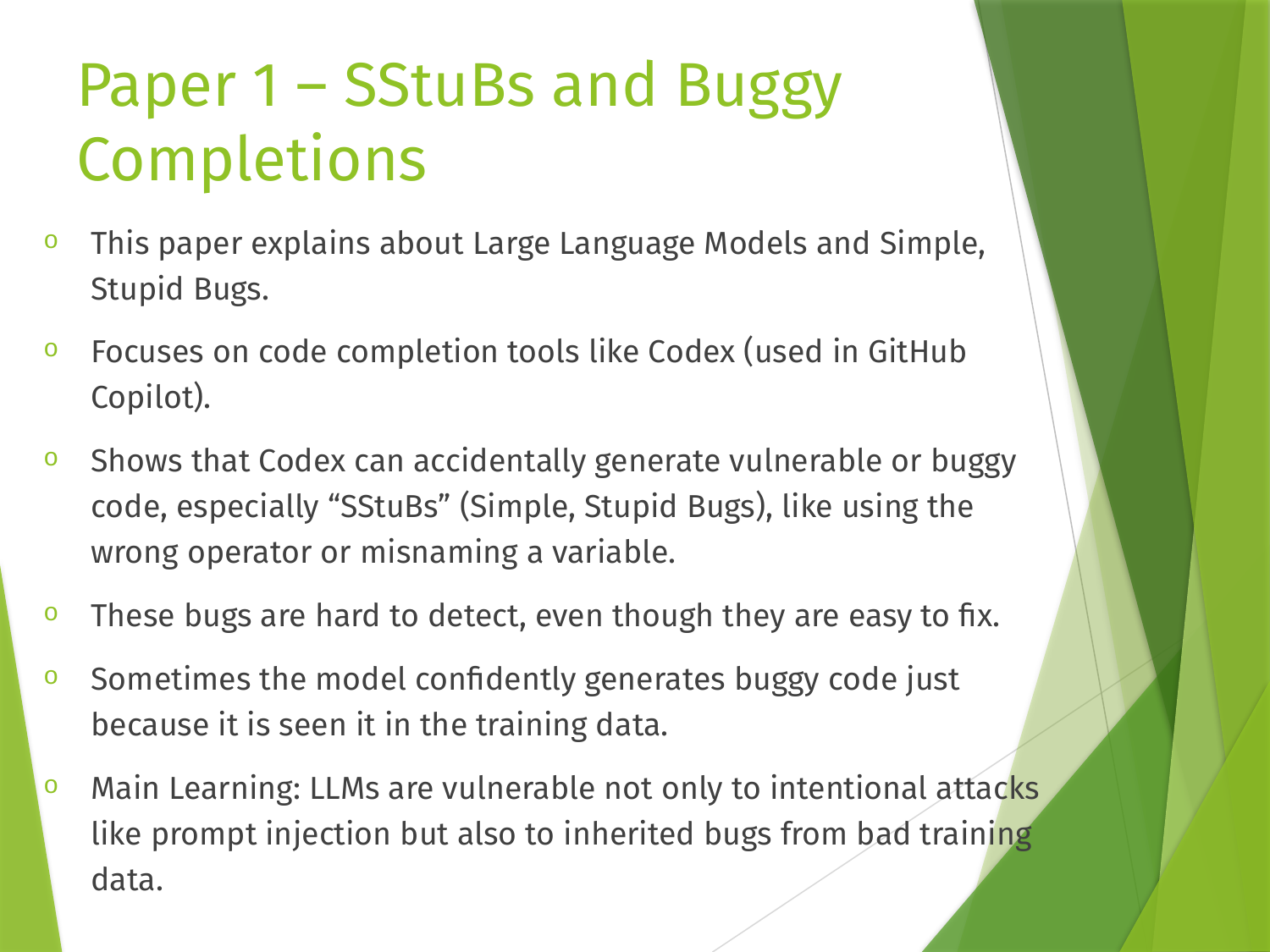

# Paper 1 – SStuBs and Buggy Completions
This paper explains about Large Language Models and Simple, Stupid Bugs.
Focuses on code completion tools like Codex (used in GitHub Copilot).
Shows that Codex can accidentally generate vulnerable or buggy code, especially “SStuBs” (Simple, Stupid Bugs), like using the wrong operator or misnaming a variable.
These bugs are hard to detect, even though they are easy to fix.
Sometimes the model confidently generates buggy code just because it is seen it in the training data.
Main Learning: LLMs are vulnerable not only to intentional attacks like prompt injection but also to inherited bugs from bad training data.